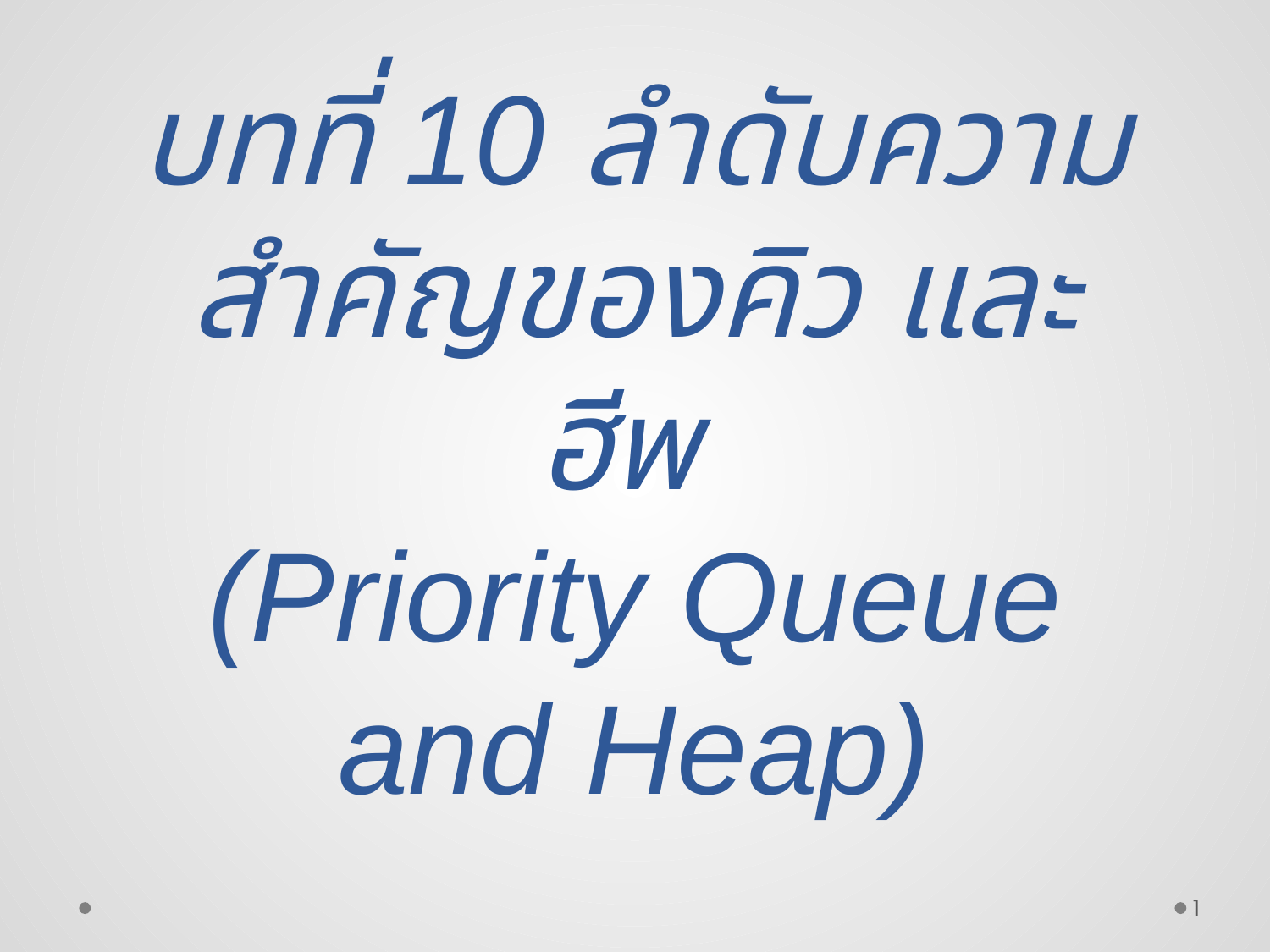

# บทที่ 10 ลำดับความสำคัญของคิว และ ฮีพ (Priority Queue and Heap)
1